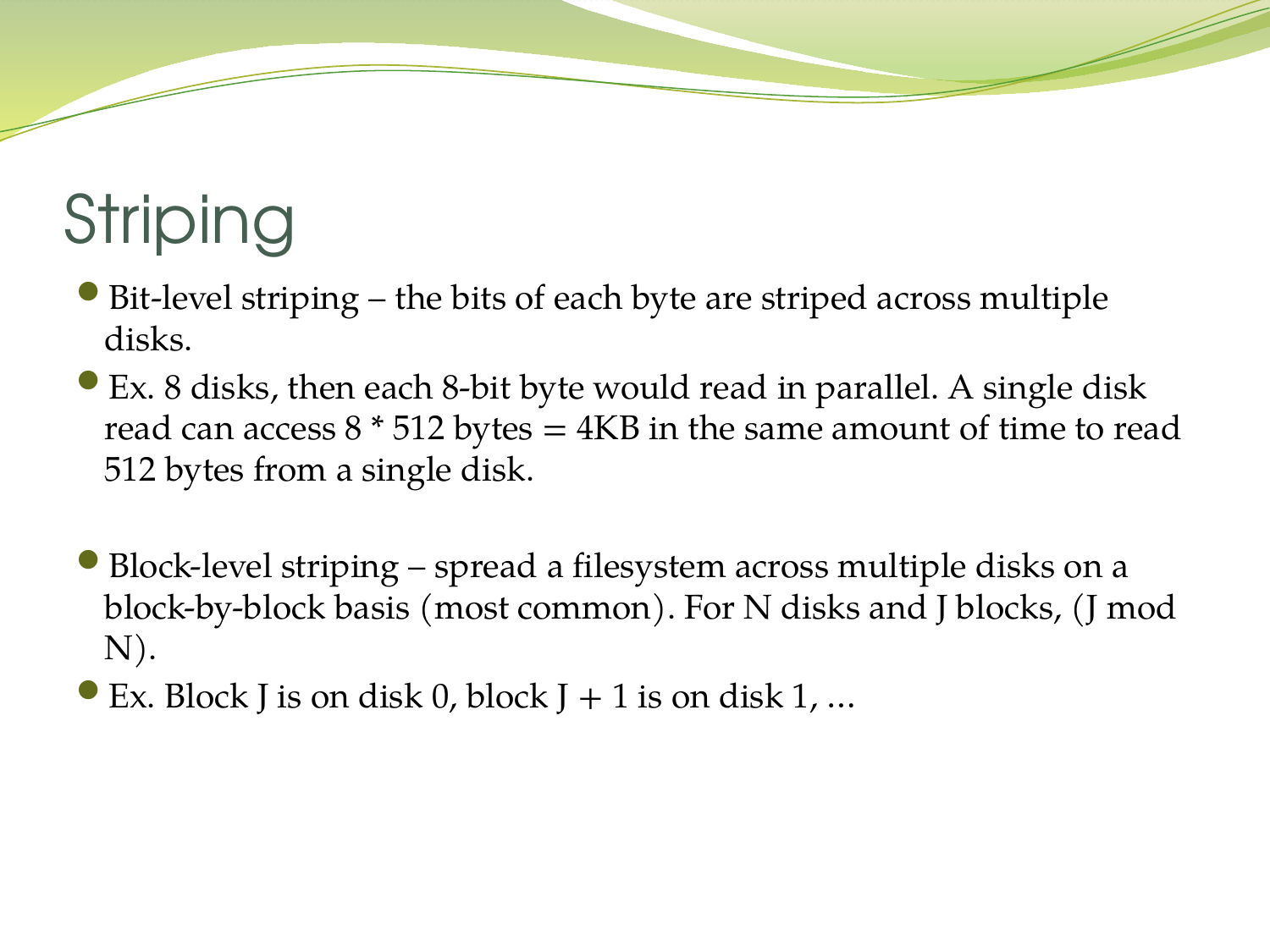

# Striping
Bit-level striping – the bits of each byte are striped across multiple disks.
Ex. 8 disks, then each 8-bit byte would read in parallel. A single disk read can access 8 * 512 bytes = 4KB in the same amount of time to read 512 bytes from a single disk.

Block-level striping – spread a filesystem across multiple disks on a block-by-block basis (most common). For N disks and J blocks, (J mod N).
Ex. Block J is on disk 0, block J + 1 is on disk 1, …